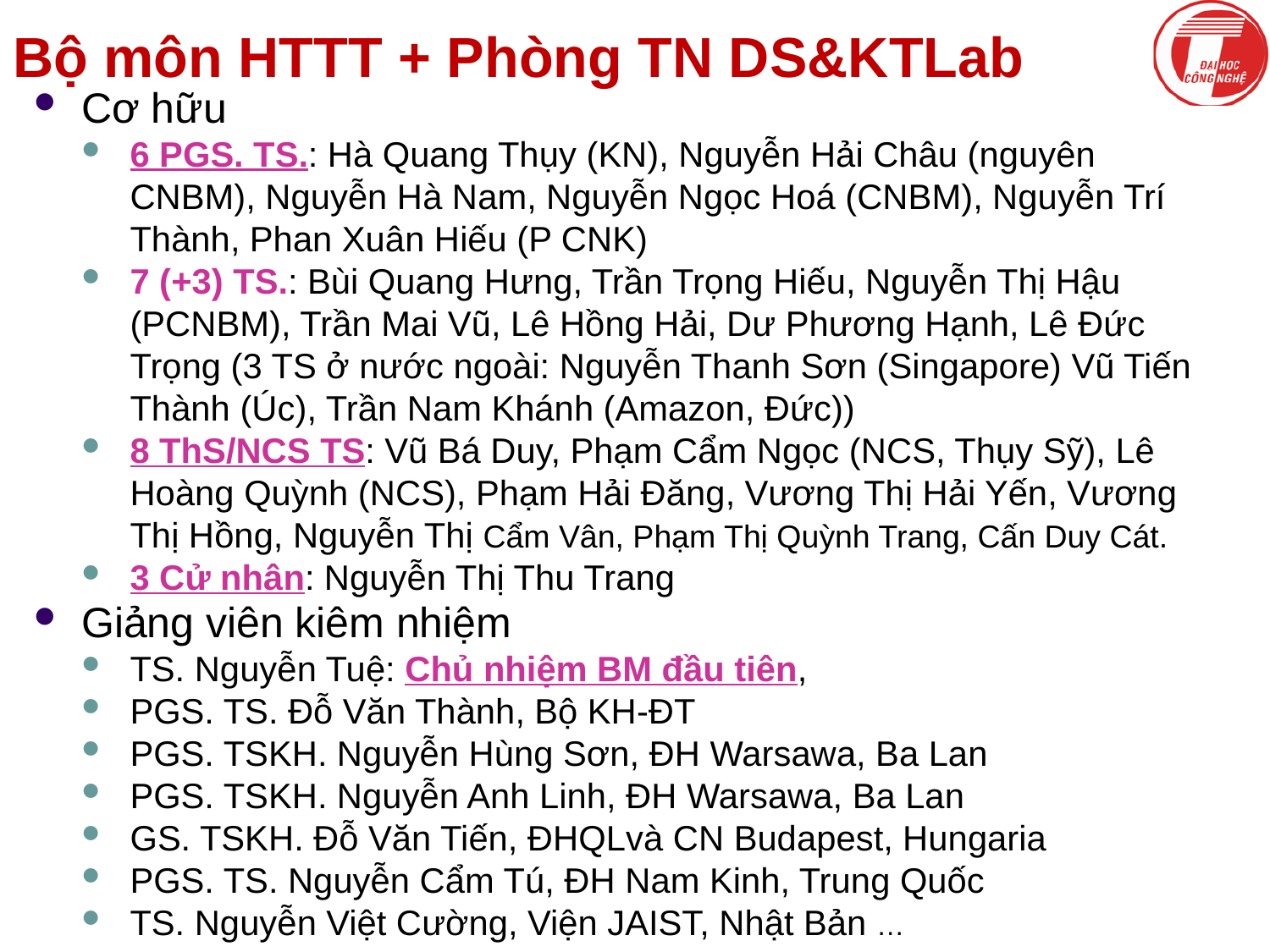

# Bộ môn HTTT + Phòng TN DS&KTLab
Cơ hữu
6 PGS. TS.: Hà Quang Thụy (KN), Nguyễn Hải Châu (nguyên CNBM), Nguyễn Hà Nam, Nguyễn Ngọc Hoá (CNBM), Nguyễn Trí Thành, Phan Xuân Hiếu (P CNK)
7 (+3) TS.: Bùi Quang Hưng, Trần Trọng Hiếu, Nguyễn Thị Hậu (PCNBM), Trần Mai Vũ, Lê Hồng Hải, Dư Phương Hạnh, Lê Đức Trọng (3 TS ở nước ngoài: Nguyễn Thanh Sơn (Singapore) Vũ Tiến Thành (Úc), Trần Nam Khánh (Amazon, Đức))
8 ThS/NCS TS: Vũ Bá Duy, Phạm Cẩm Ngọc (NCS, Thụy Sỹ), Lê Hoàng Quỳnh (NCS), Phạm Hải Đăng, Vương Thị Hải Yến, Vương Thị Hồng, Nguyễn Thị Cẩm Vân, Phạm Thị Quỳnh Trang, Cấn Duy Cát.
3 Cử nhân: Nguyễn Thị Thu Trang
Giảng viên kiêm nhiệm
TS. Nguyễn Tuệ: Chủ nhiệm BM đầu tiên,
PGS. TS. Đỗ Văn Thành, Bộ KH-ĐT
PGS. TSKH. Nguyễn Hùng Sơn, ĐH Warsawa, Ba Lan
PGS. TSKH. Nguyễn Anh Linh, ĐH Warsawa, Ba Lan
GS. TSKH. Đỗ Văn Tiến, ĐHQLvà CN Budapest, Hungaria
PGS. TS. Nguyễn Cẩm Tú, ĐH Nam Kinh, Trung Quốc
TS. Nguyễn Việt Cường, Viện JAIST, Nhật Bản …